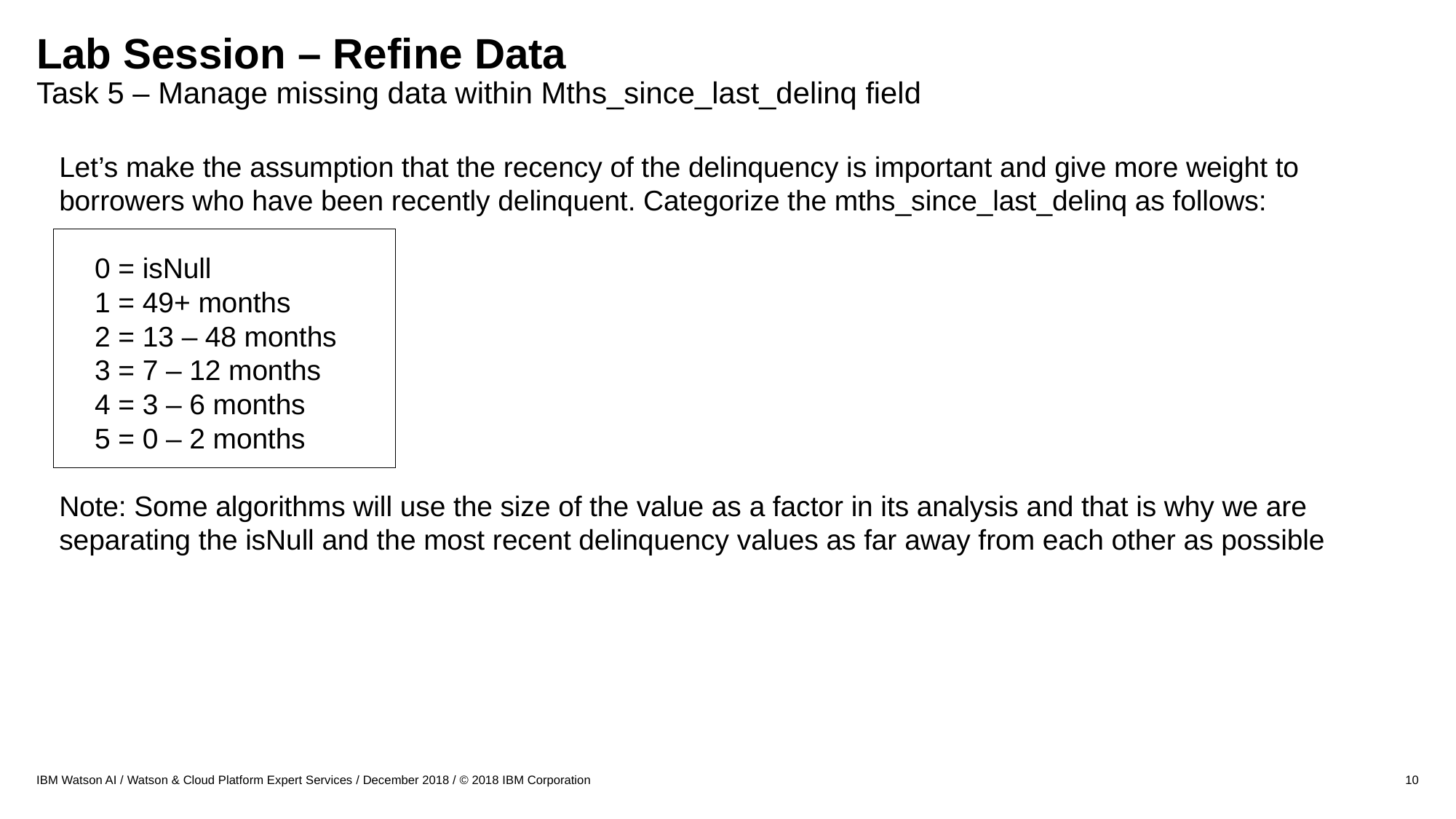

# Lab Session – Refine Data Task 5 – Manage missing data within Mths_since_last_delinq field
Let’s make the assumption that the recency of the delinquency is important and give more weight to borrowers who have been recently delinquent. Categorize the mths_since_last_delinq as follows:

0 = isNull
1 = 49+ months
2 = 13 – 48 months
3 = 7 – 12 months
4 = 3 – 6 months
5 = 0 – 2 months

Note: Some algorithms will use the size of the value as a factor in its analysis and that is why we are separating the isNull and the most recent delinquency values as far away from each other as possible

IBM Watson AI / Watson & Cloud Platform Expert Services / December 2018 / © 2018 IBM Corporation
10